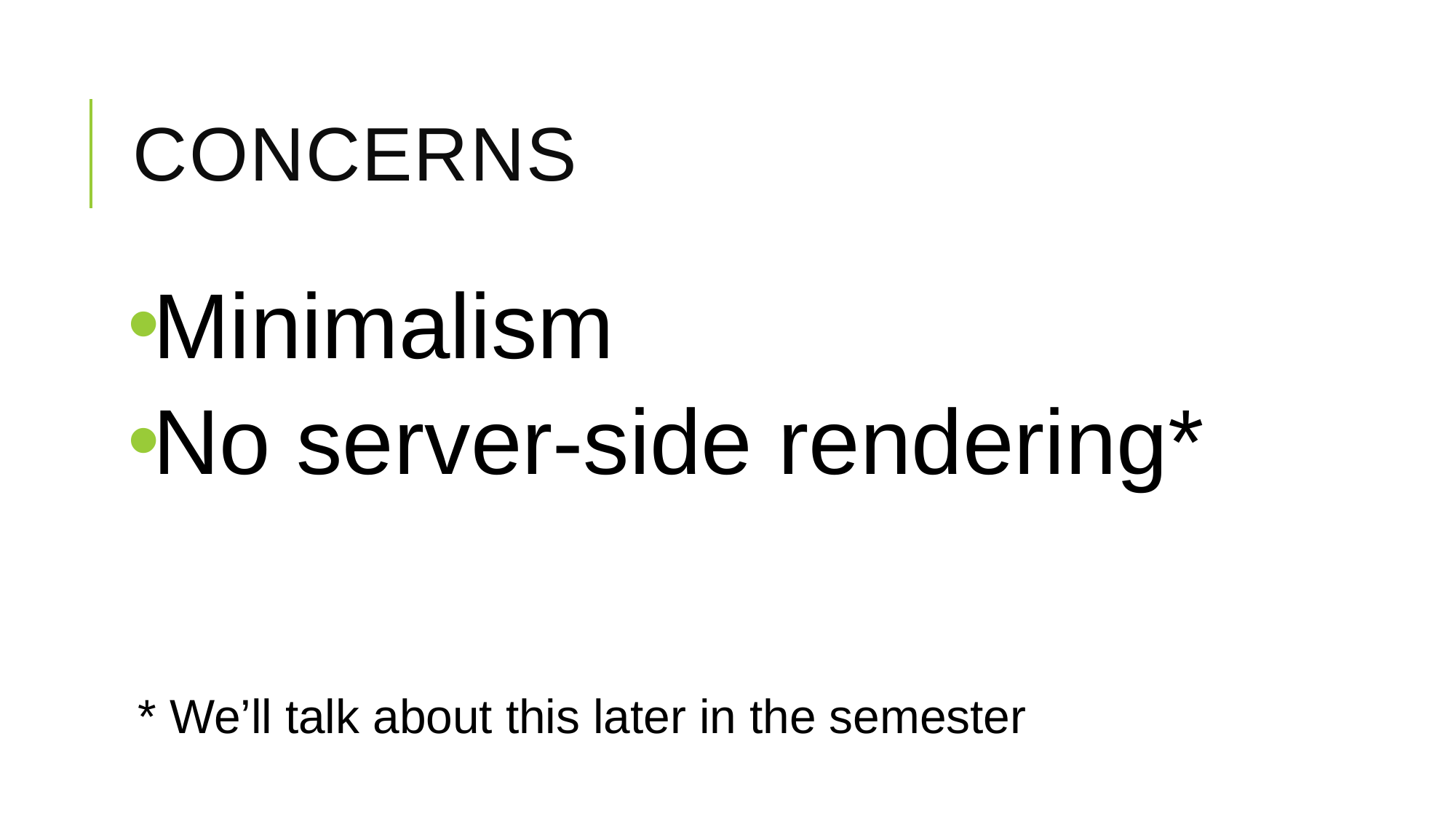

# Concerns
Minimalism
No server-side rendering*

* We’ll talk about this later in the semester